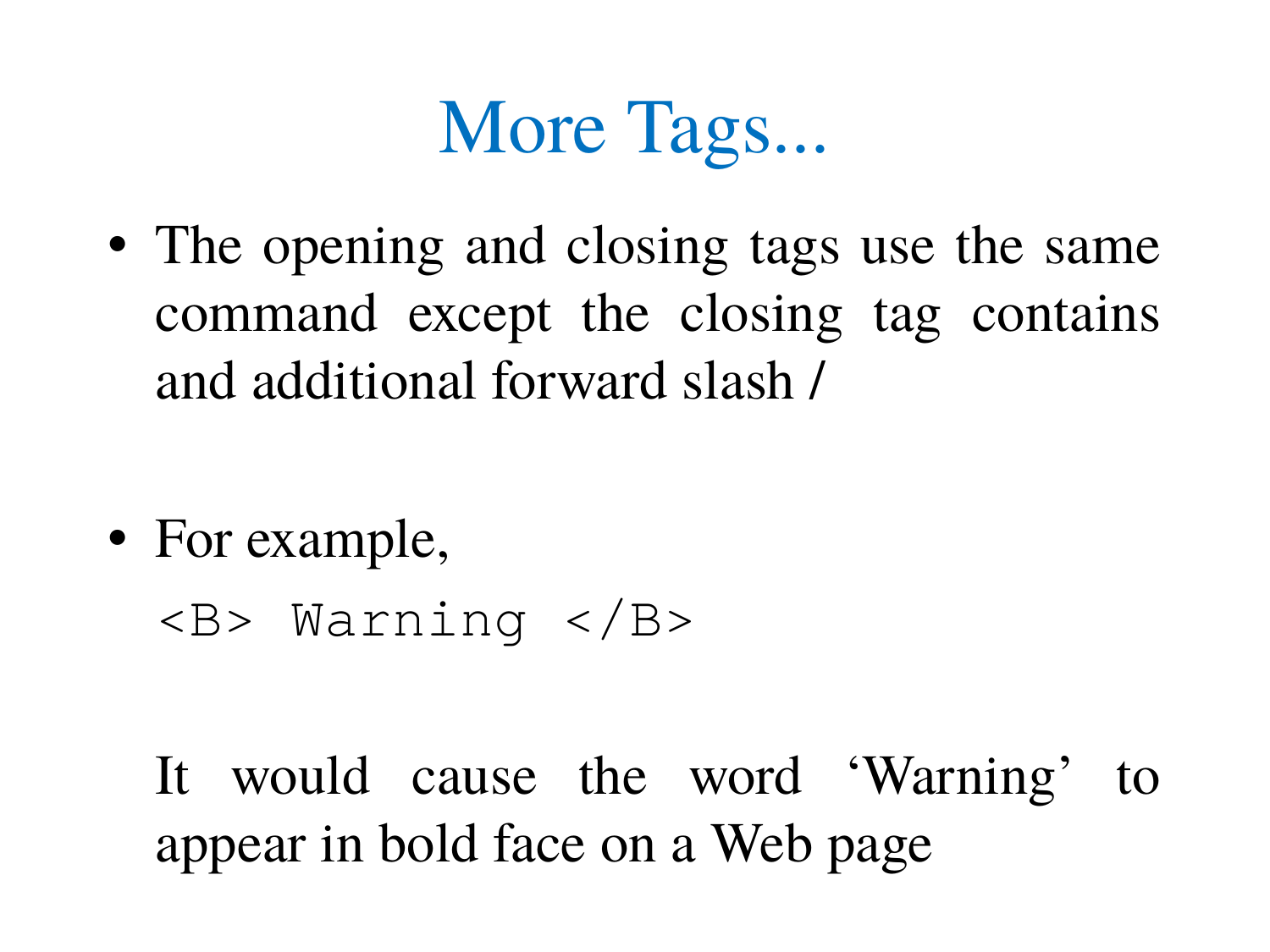

# More Tags...
The opening and closing tags use the same command except the closing tag contains and additional forward slash /

For example,
	<B> Warning </B>

	It would cause the word ‘Warning’ to appear in bold face on a Web page